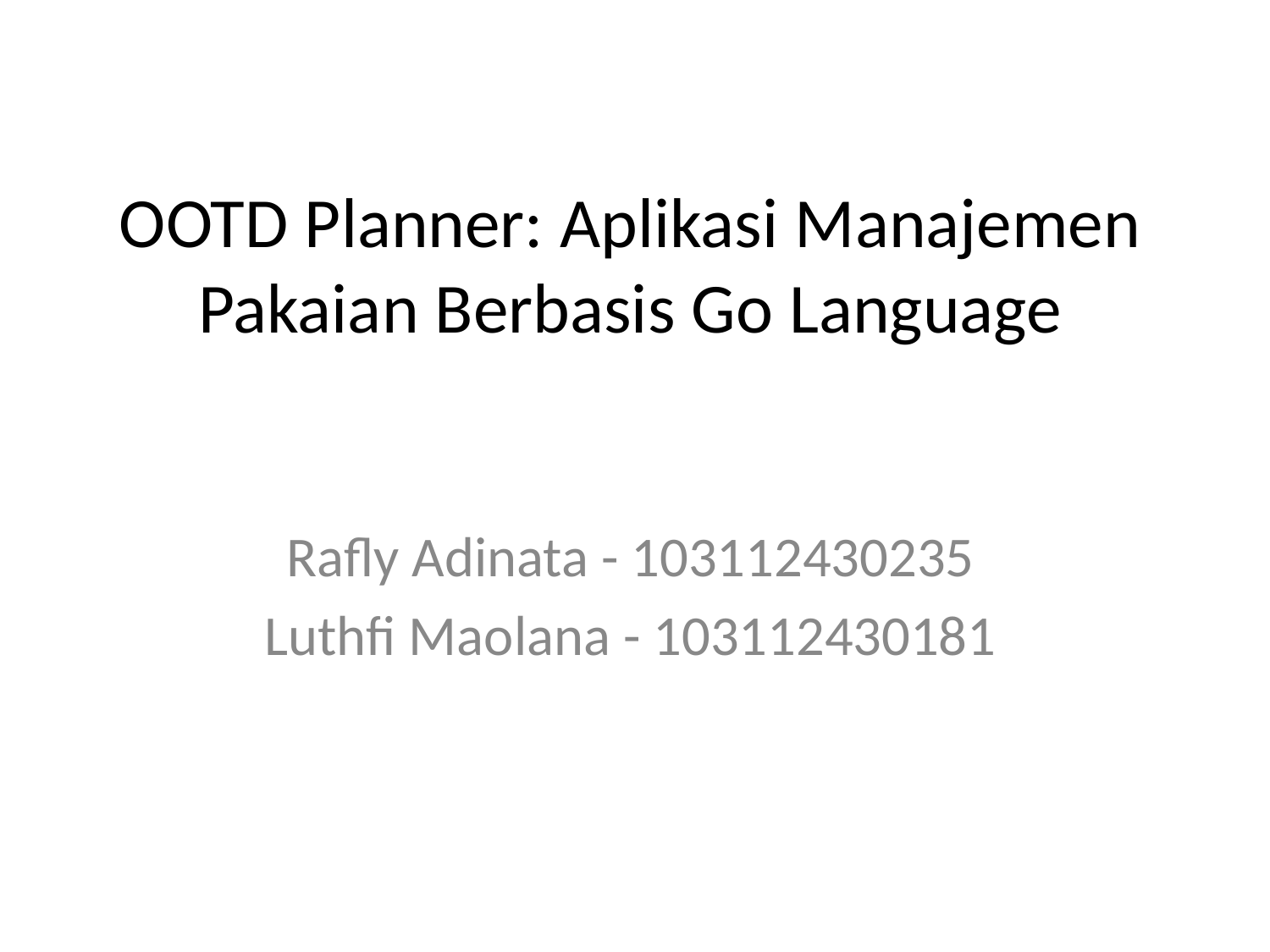

# OOTD Planner: Aplikasi Manajemen Pakaian Berbasis Go Language
Rafly Adinata - 103112430235
Luthfi Maolana - 103112430181